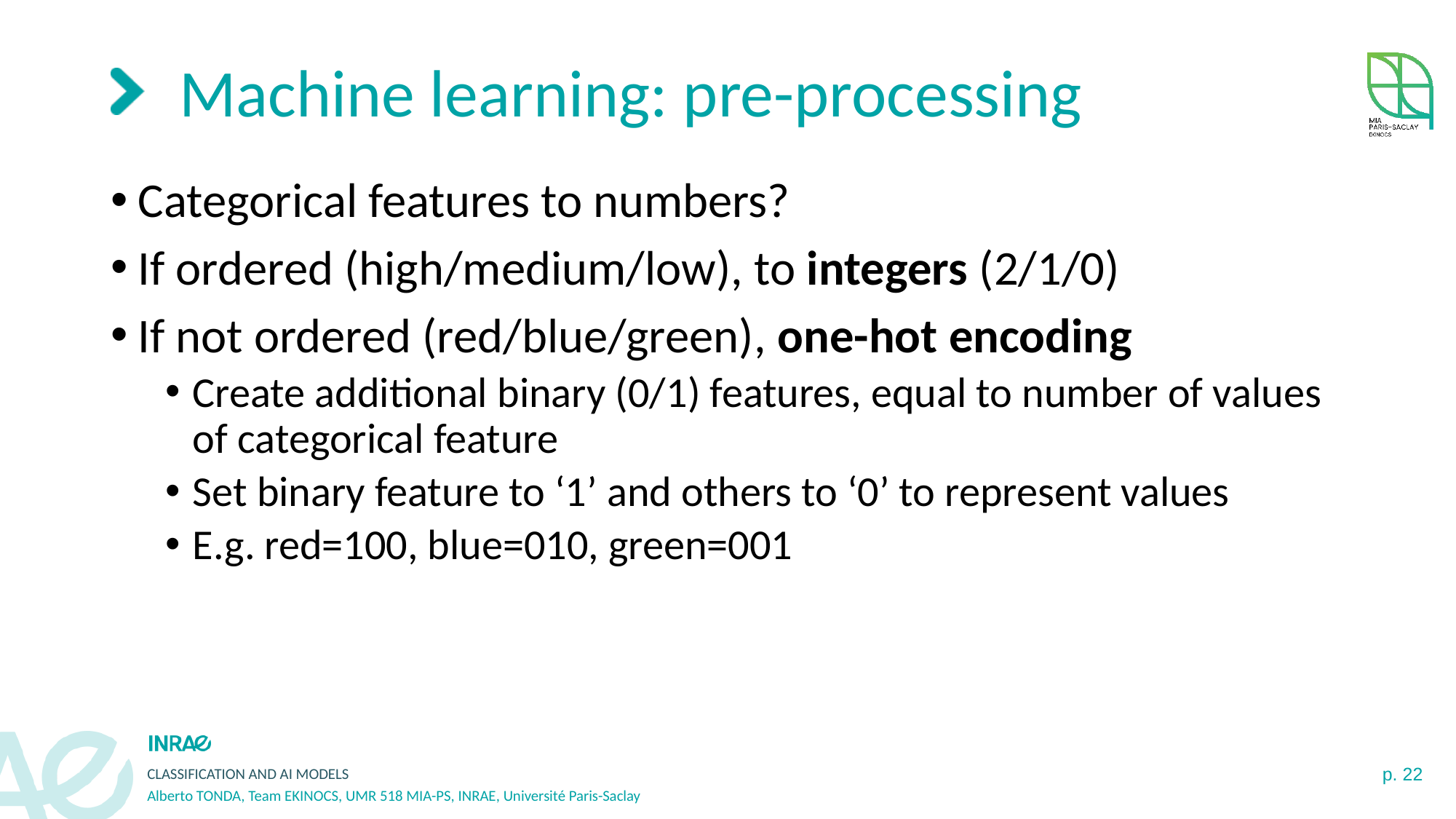

# Machine learning: pre-processing
Categorical features to numbers?
If ordered (high/medium/low), to integers (2/1/0)
If not ordered (red/blue/green), one-hot encoding
Create additional binary (0/1) features, equal to number of values of categorical feature
Set binary feature to ‘1’ and others to ‘0’ to represent values
E.g. red=100, blue=010, green=001